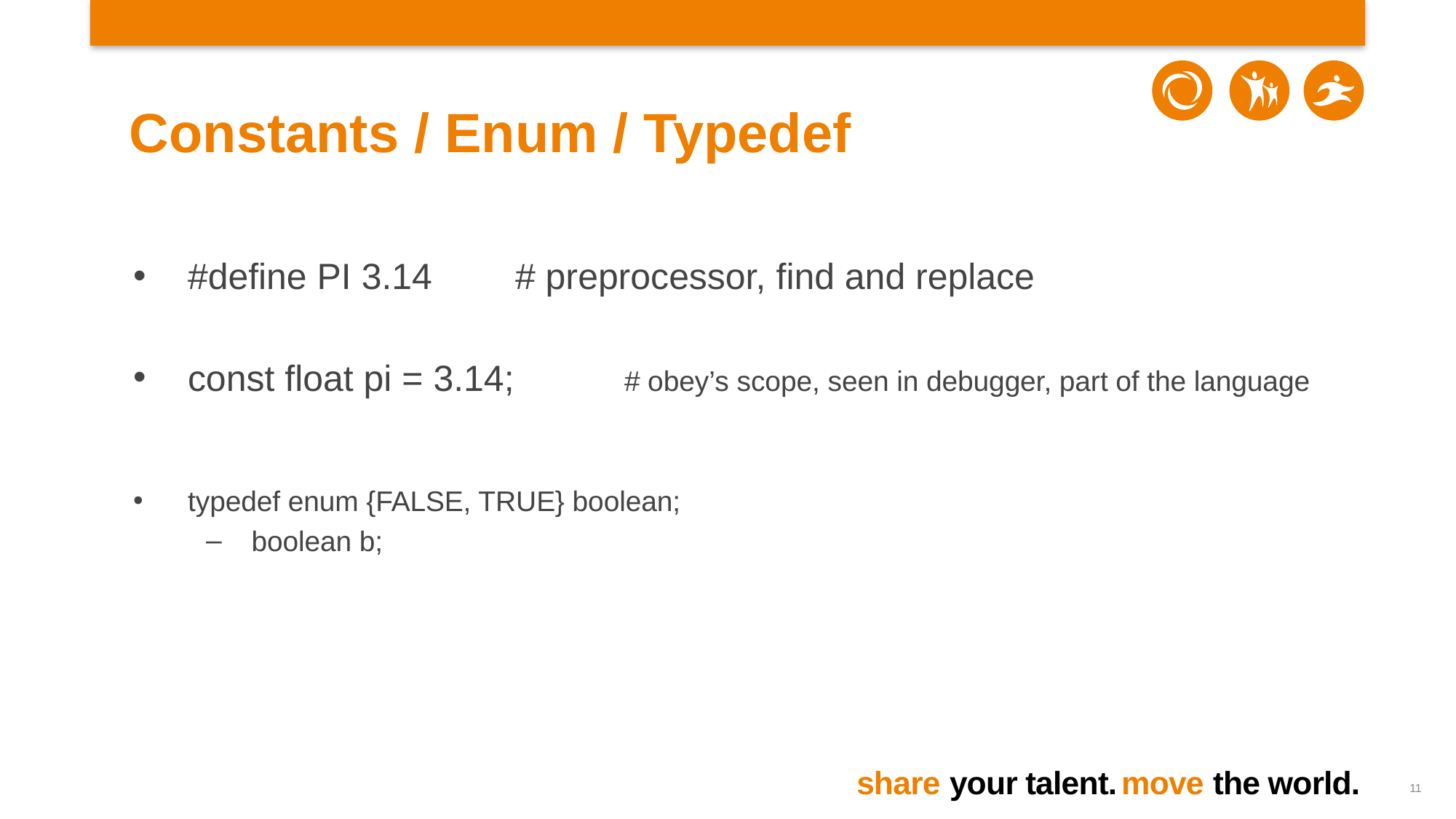

# Constants / Enum / Typedef
#define PI 3.14	# preprocessor, find and replace

const float pi = 3.14; 	# obey’s scope, seen in debugger, part of the language

typedef enum {FALSE, TRUE} boolean;
boolean b;

11